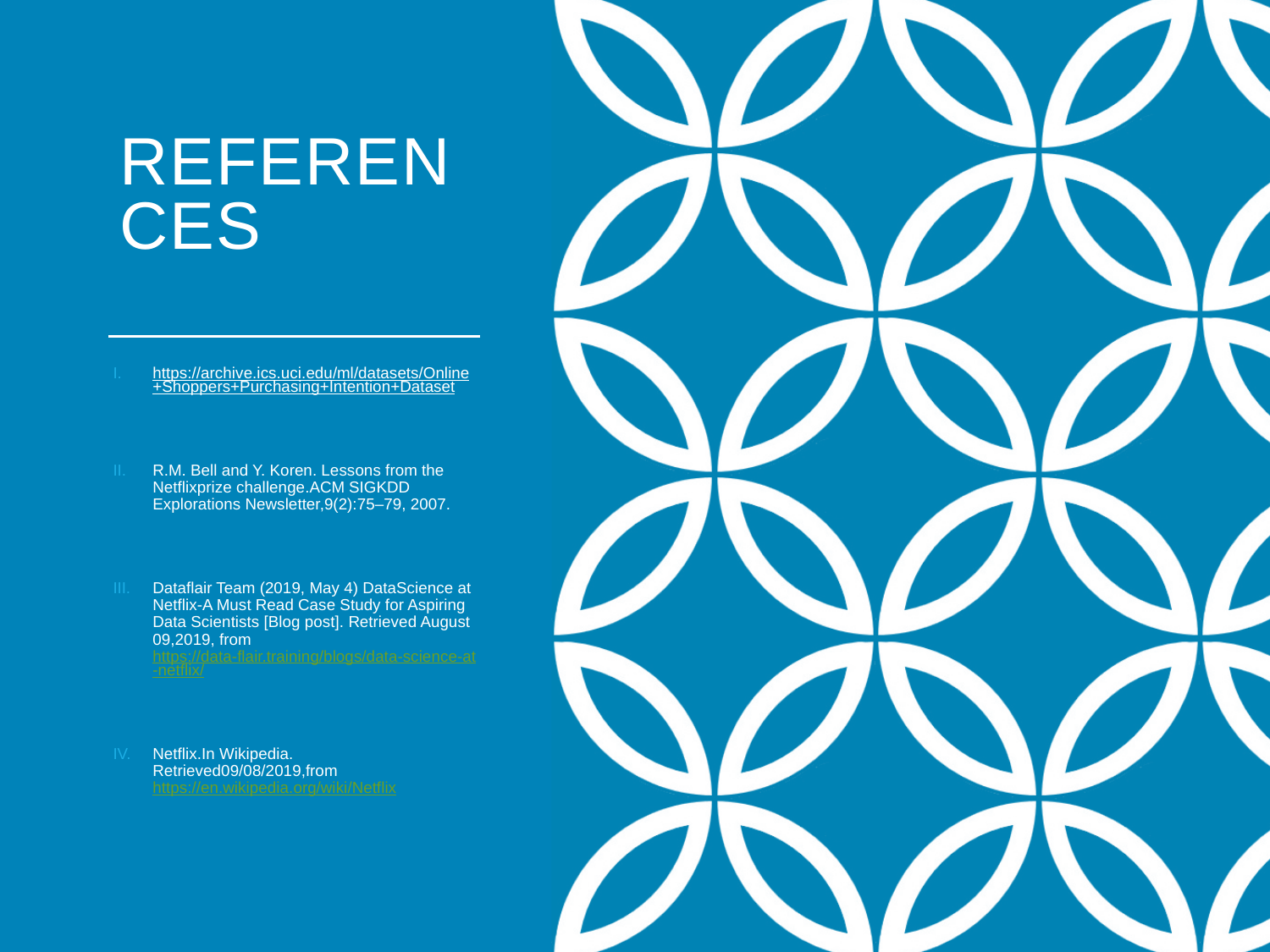

# References
https://archive.ics.uci.edu/ml/datasets/Online+Shoppers+Purchasing+Intention+Dataset

R.M. Bell and Y. Koren. Lessons from the Netflixprize challenge.ACM SIGKDD Explorations Newsletter,9(2):75–79, 2007.

Dataflair Team (2019, May 4) DataScience at Netflix-A Must Read Case Study for Aspiring Data Scientists [Blog post]. Retrieved August 09,2019, from https://data-flair.training/blogs/data-science-at-netflix/

Netflix.In Wikipedia. Retrieved09/08/2019,from https://en.wikipedia.org/wiki/Netflix